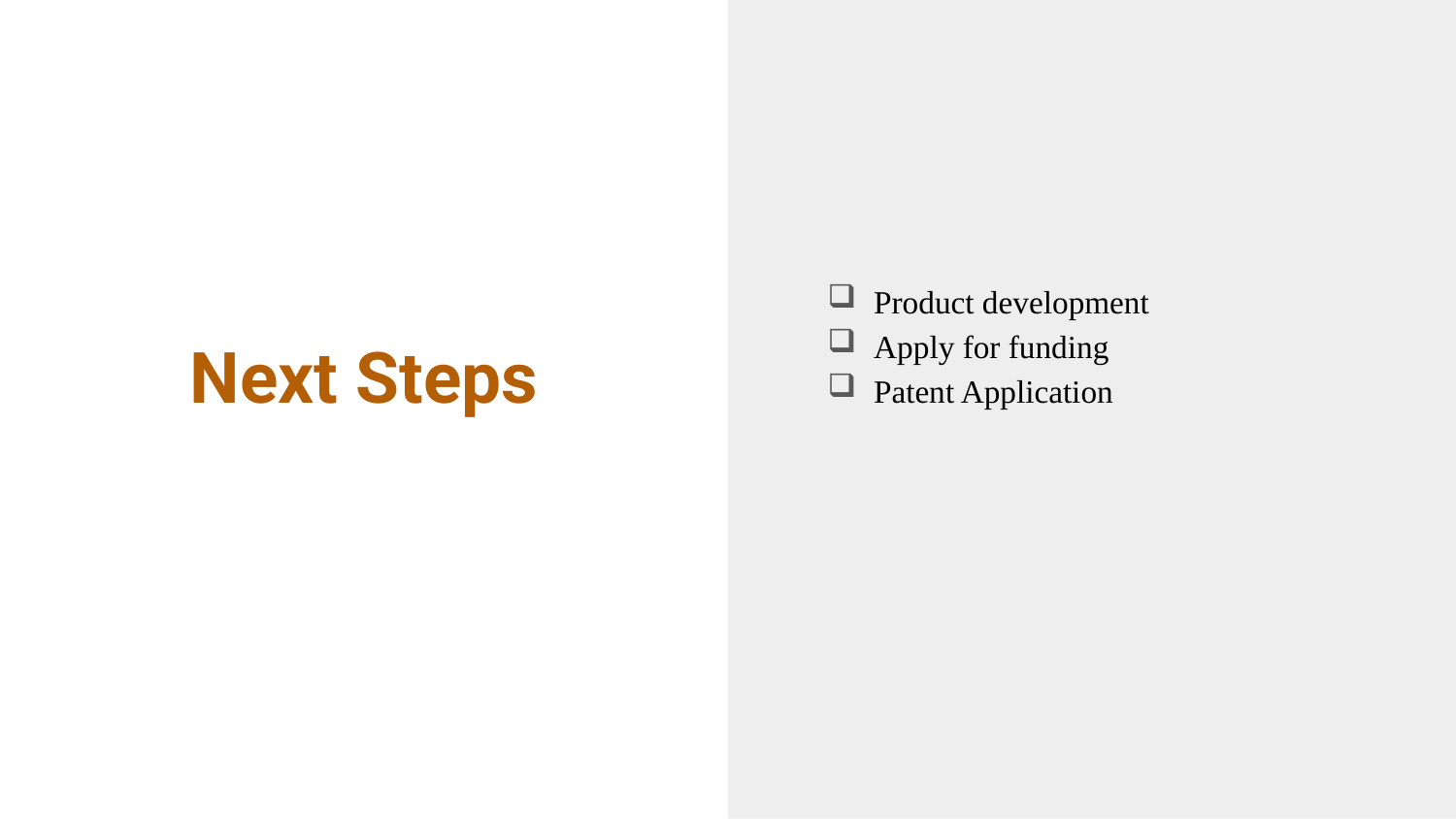

Product development
Apply for funding
Patent Application

# Next Steps